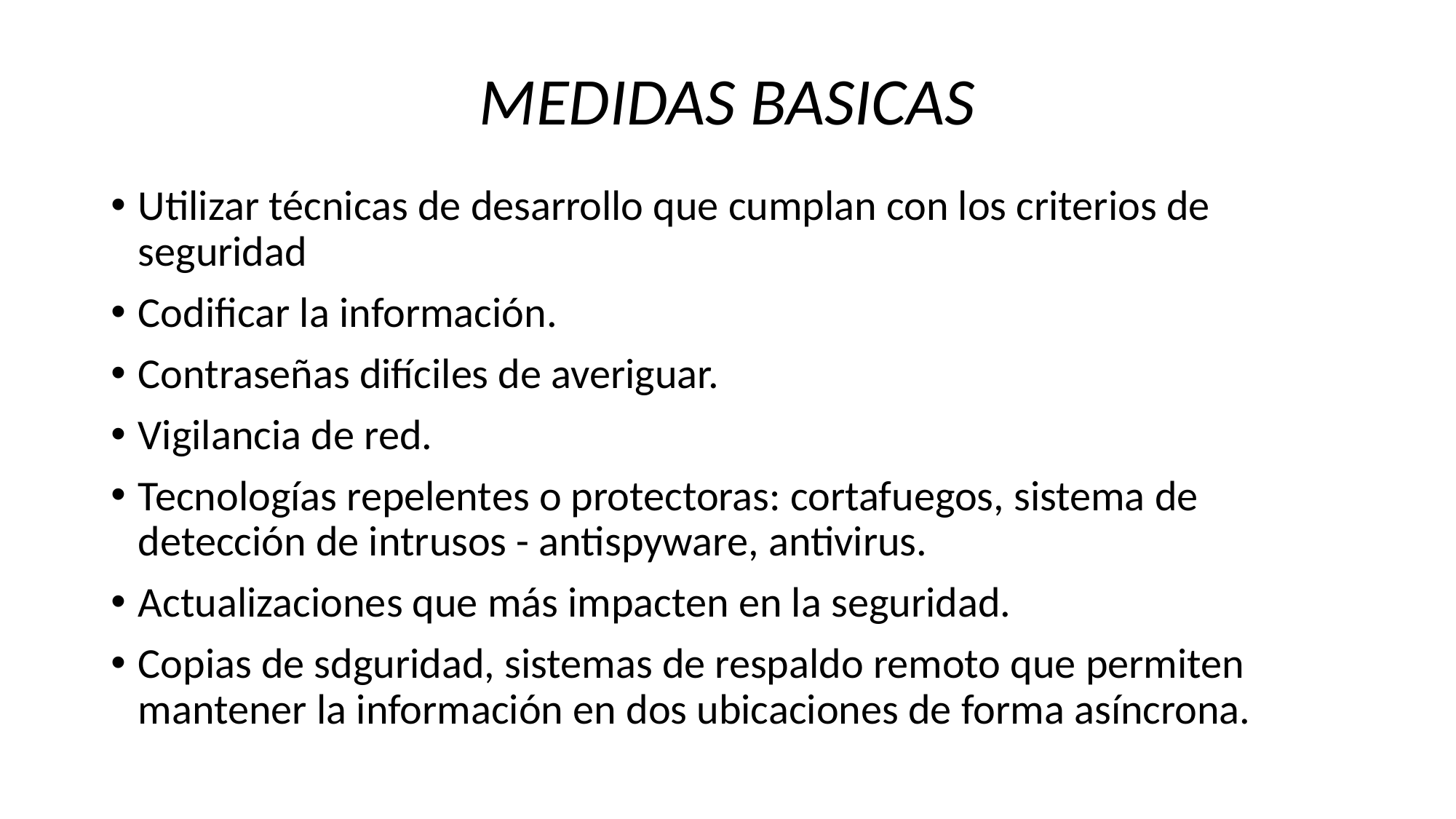

# MEDIDAS BASICAS
Utilizar técnicas de desarrollo que cumplan con los criterios de seguridad
Codificar la información.
Contraseñas difíciles de averiguar.
Vigilancia de red.
Tecnologías repelentes o protectoras: cortafuegos, sistema de detección de intrusos - antispyware, antivirus.
Actualizaciones que más impacten en la seguridad.
Copias de sdguridad, sistemas de respaldo remoto que permiten mantener la información en dos ubicaciones de forma asíncrona.